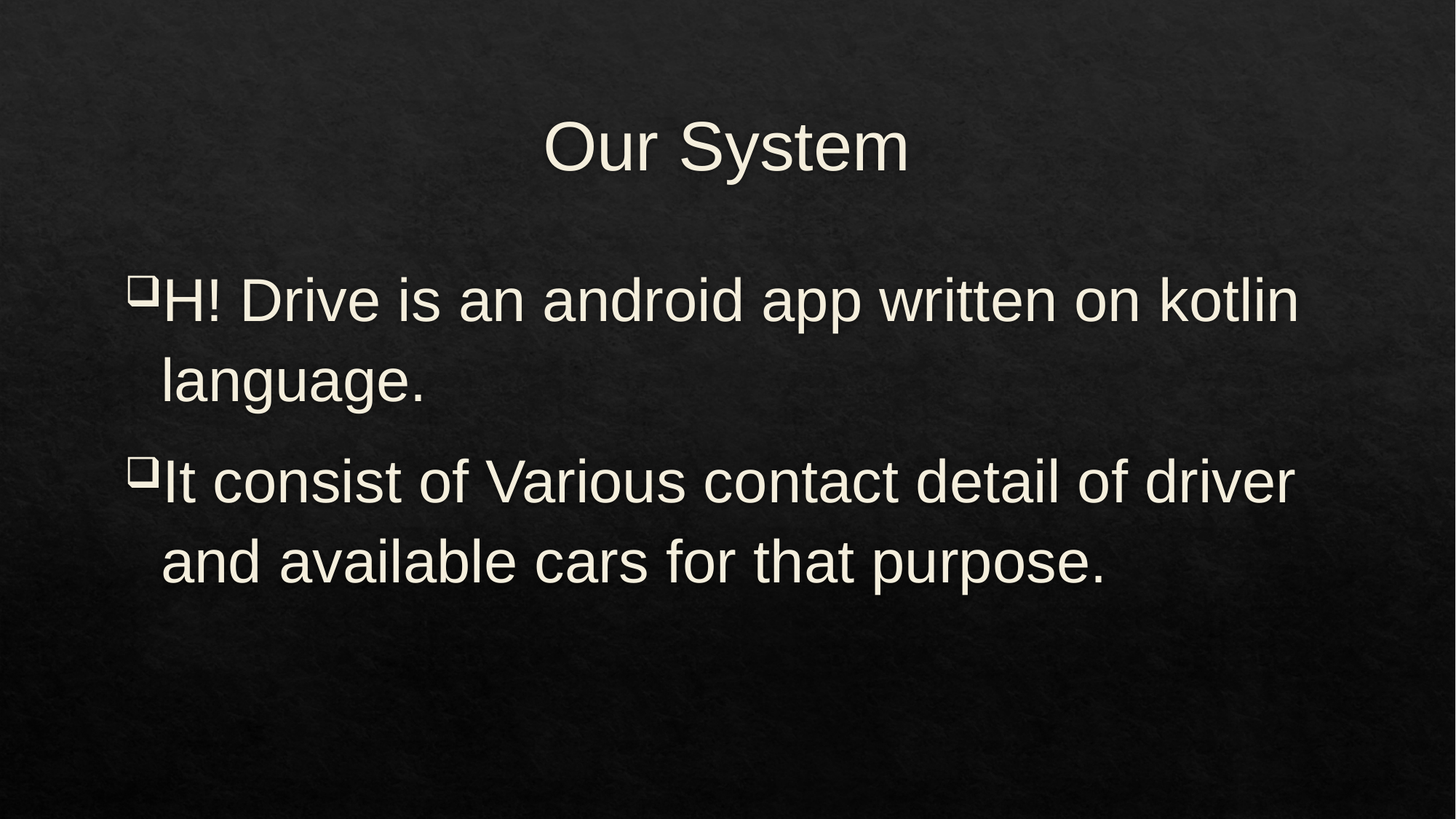

# Our System
H! Drive is an android app written on kotlin language.
It consist of Various contact detail of driver and available cars for that purpose.